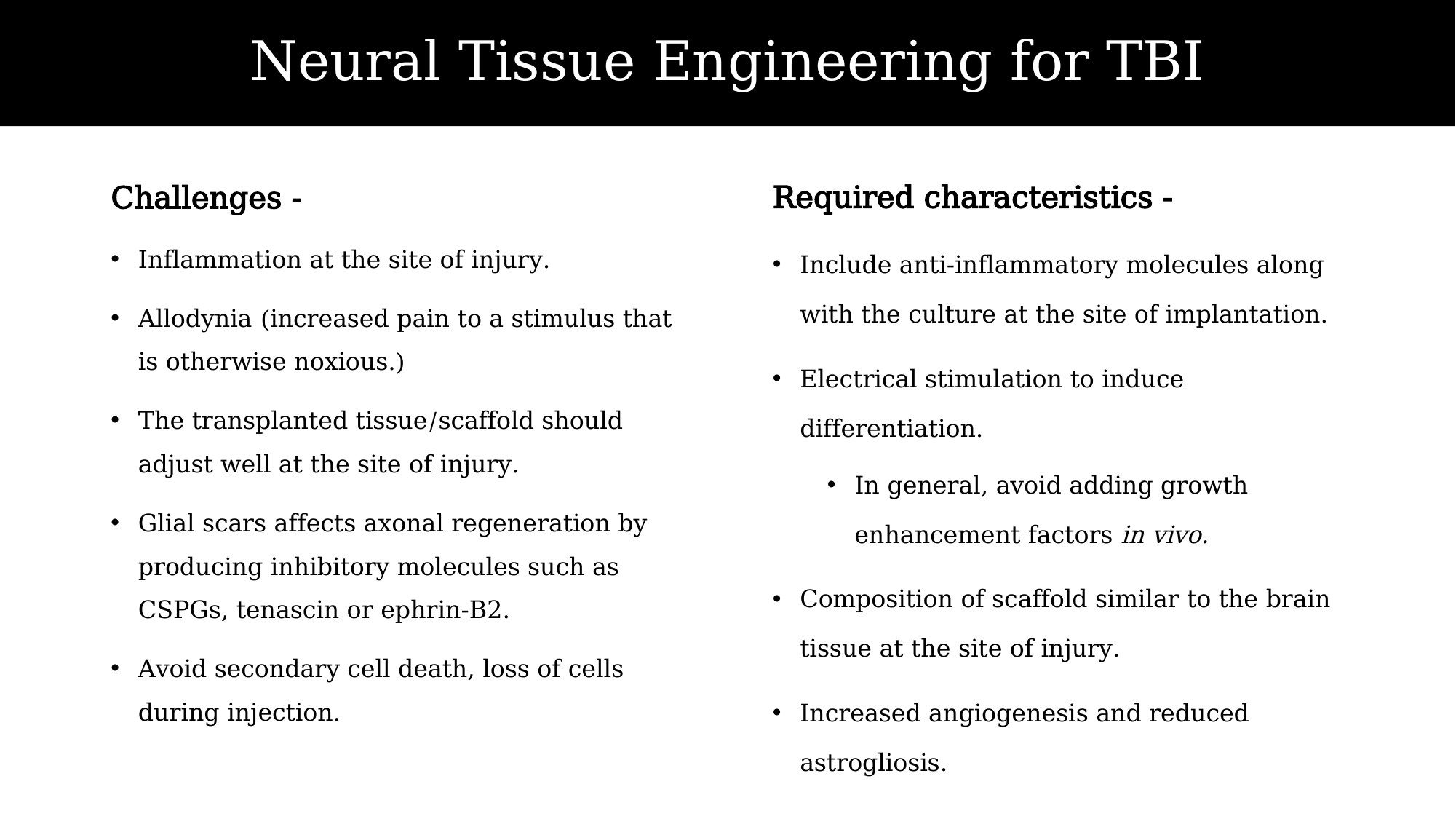

# Neural Tissue Engineering for TBI
Required characteristics -
Include anti-inflammatory molecules along with the culture at the site of implantation.
Electrical stimulation to induce differentiation.
In general, avoid adding growth enhancement factors in vivo.
Composition of scaffold similar to the brain tissue at the site of injury.
Increased angiogenesis and reduced astrogliosis.
Challenges -
Inflammation at the site of injury.
Allodynia (increased pain to a stimulus that is otherwise noxious.)
The transplanted tissue/scaffold should adjust well at the site of injury.
Glial scars affects axonal regeneration by producing inhibitory molecules such as CSPGs, tenascin or ephrin-B2.
Avoid secondary cell death, loss of cells during injection.